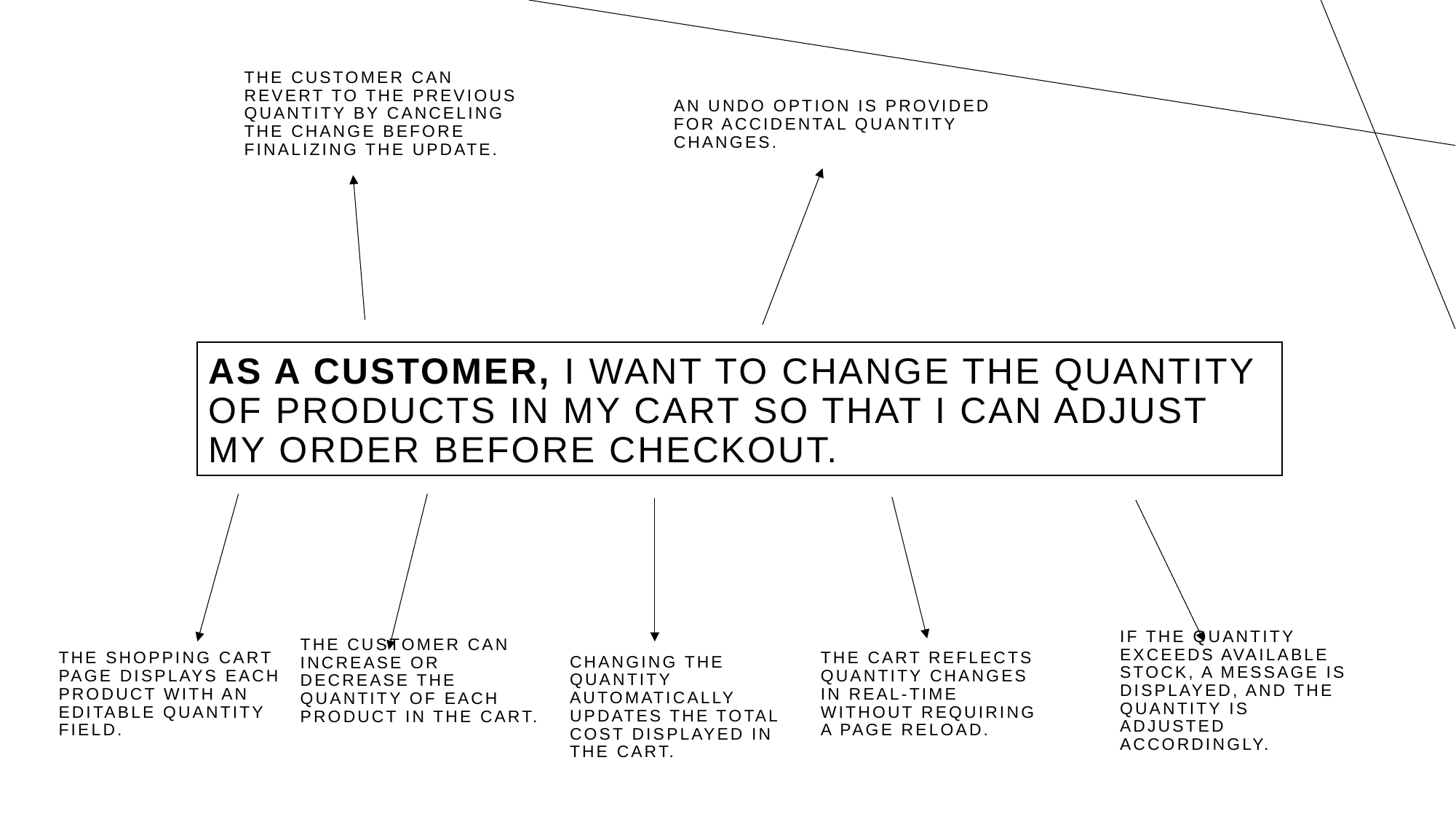

The customer can revert to the previous quantity by canceling the change before finalizing the update.
An undo option is provided for accidental quantity changes.
# As a customer, I want to change the quantity of products in my cart so that I can adjust my order before checkout.
If the quantity exceeds available stock, a message is displayed, and the quantity is adjusted accordingly.
The cart reflects quantity changes in real-time without requiring a page reload.
Changing the quantity automatically updates the total cost displayed in the cart.
The shopping cart page displays each product with an editable quantity field.
The customer can increase or decrease the quantity of each product in the cart.